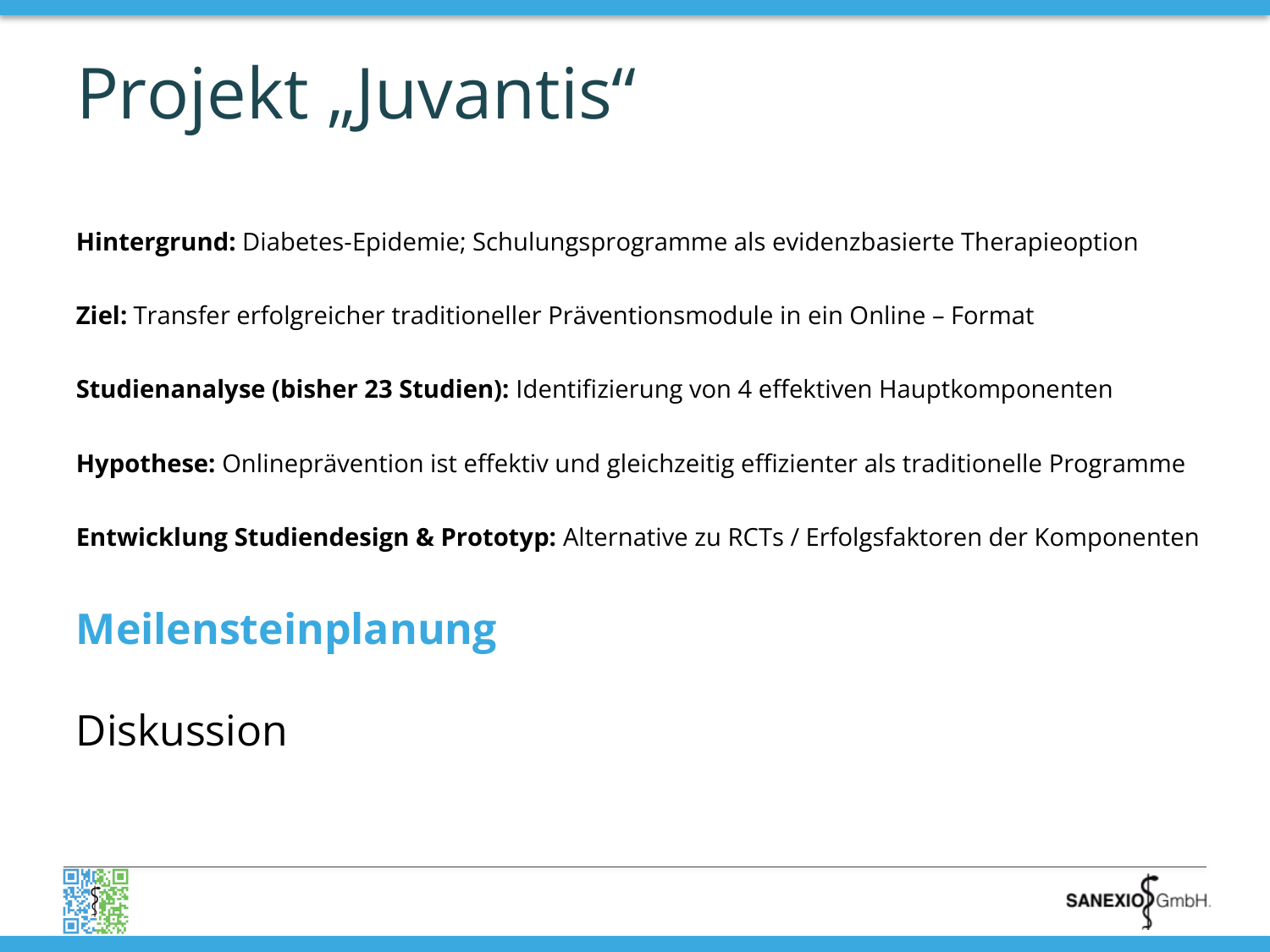

# Projekt „Juvantis“
Hintergrund: Diabetes-Epidemie; Schulungsprogramme als evidenzbasierte Therapieoption
Ziel: Transfer erfolgreicher traditioneller Präventionsmodule in ein Online – Format
Studienanalyse (bisher 23 Studien): Identifizierung von 4 effektiven Hauptkomponenten
Hypothese: Onlineprävention ist effektiv und gleichzeitig effizienter als traditionelle Programme
Entwicklung Studiendesign & Prototyp: Alternative zu RCTs / Erfolgsfaktoren der Komponenten
Meilensteinplanung
Diskussion